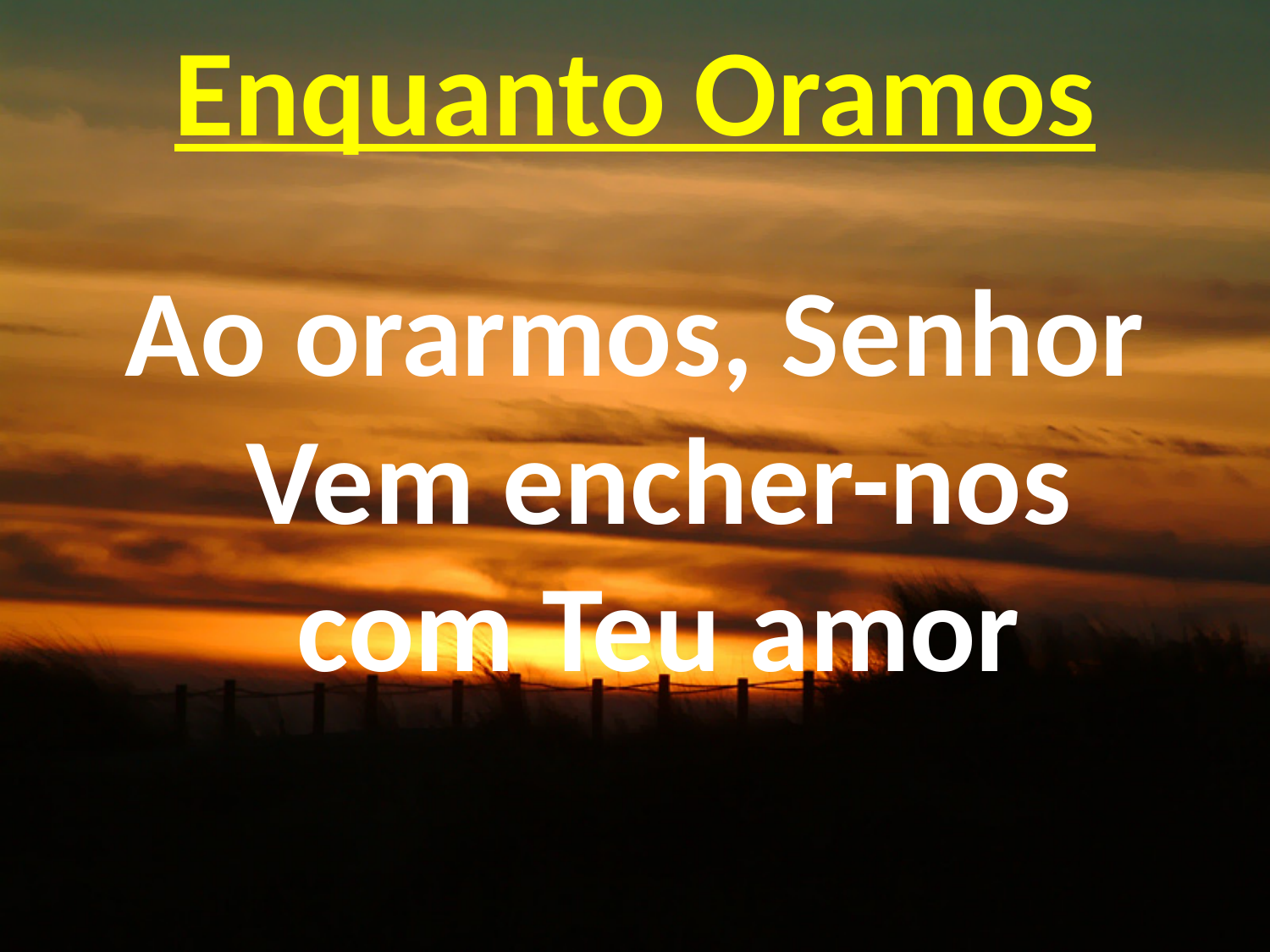

# Enquanto Oramos
Ao orarmos, Senhor Vem encher-nos com Teu amor